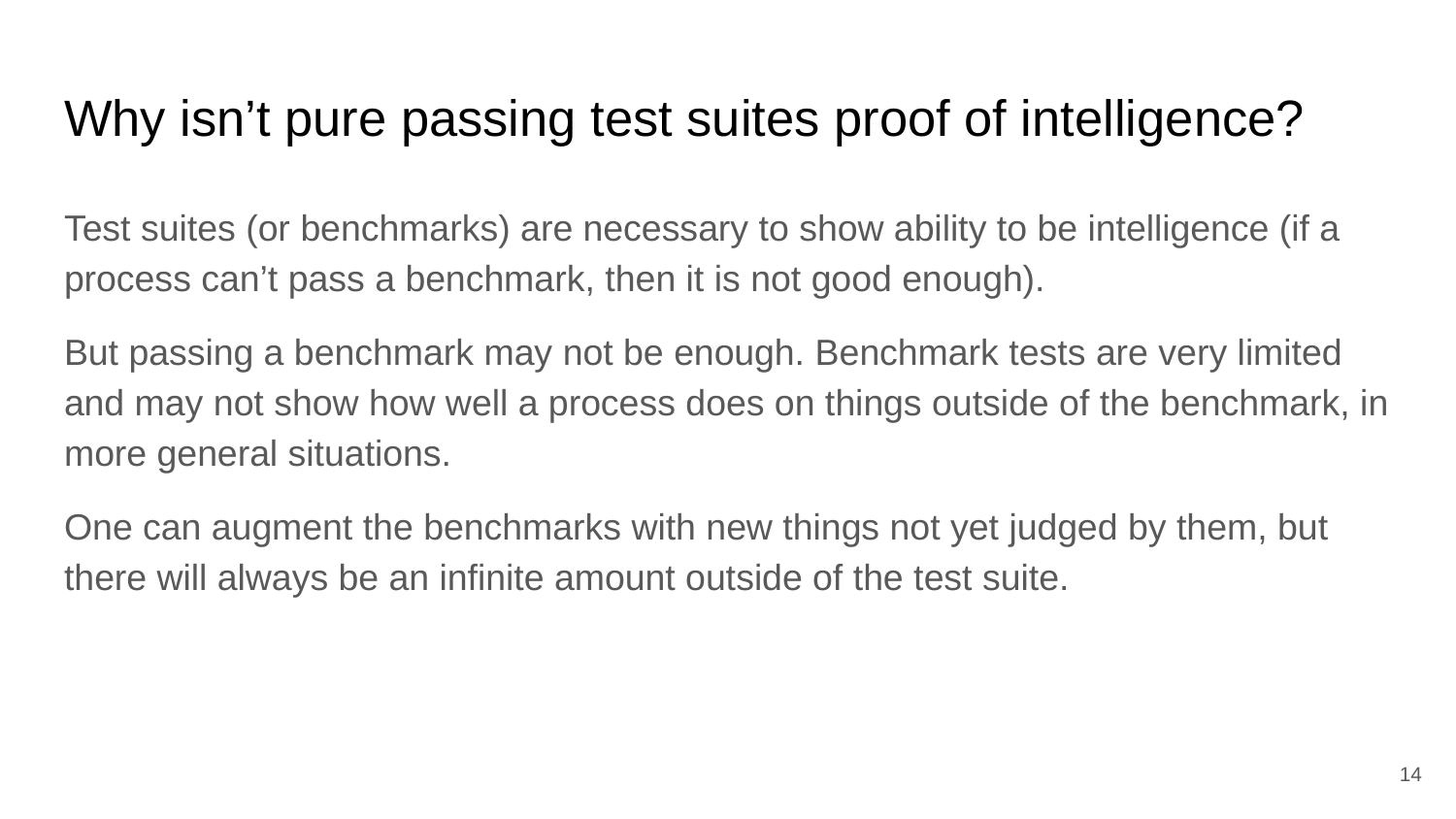

# Why isn’t pure passing test suites proof of intelligence?
Test suites (or benchmarks) are necessary to show ability to be intelligence (if a process can’t pass a benchmark, then it is not good enough).
But passing a benchmark may not be enough. Benchmark tests are very limited and may not show how well a process does on things outside of the benchmark, in more general situations.
One can augment the benchmarks with new things not yet judged by them, but there will always be an infinite amount outside of the test suite.
14